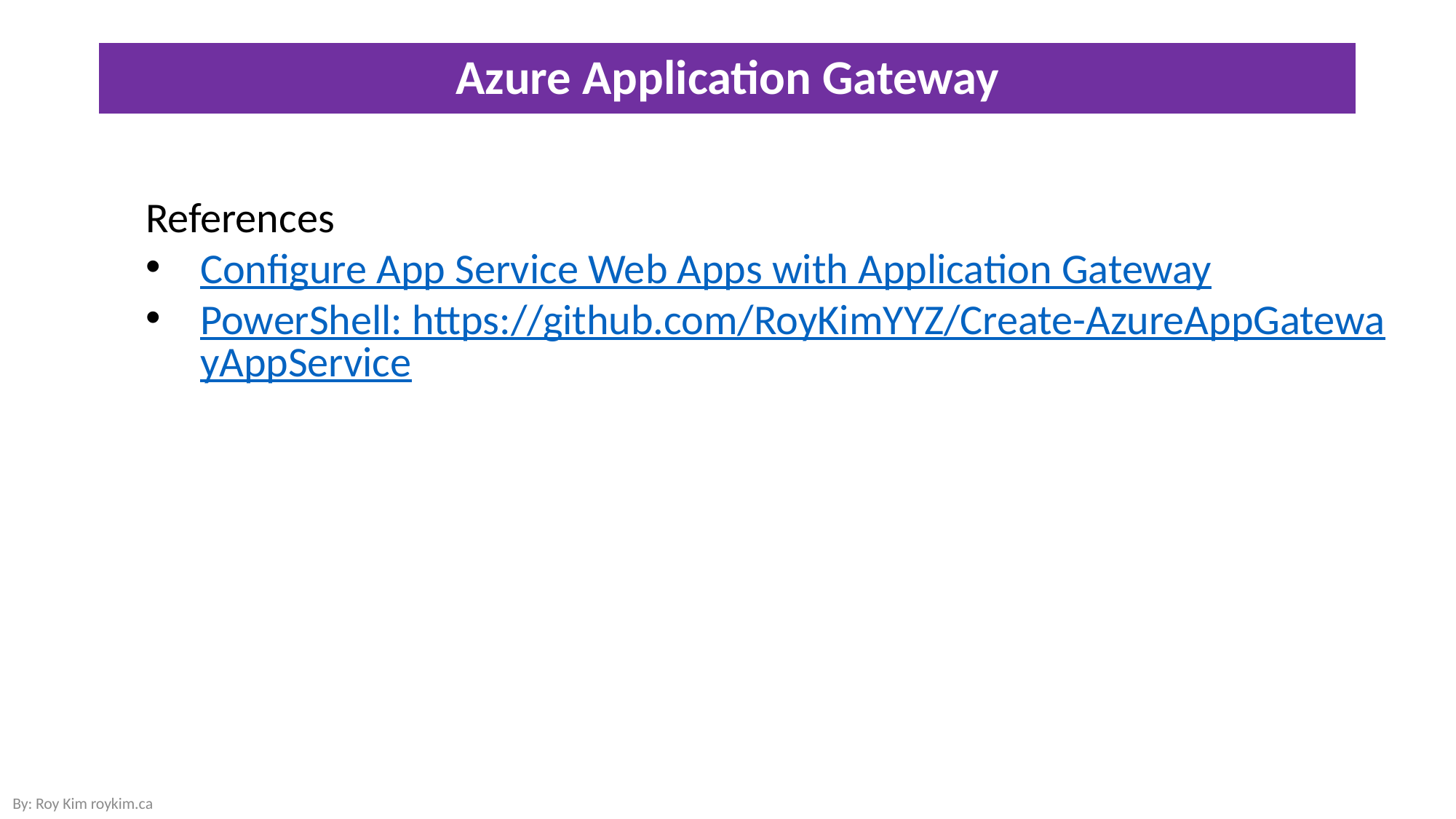

# Azure Application Gateway
References
Configure App Service Web Apps with Application Gateway
PowerShell: https://github.com/RoyKimYYZ/Create-AzureAppGatewayAppService

By: Roy Kim roykim.ca